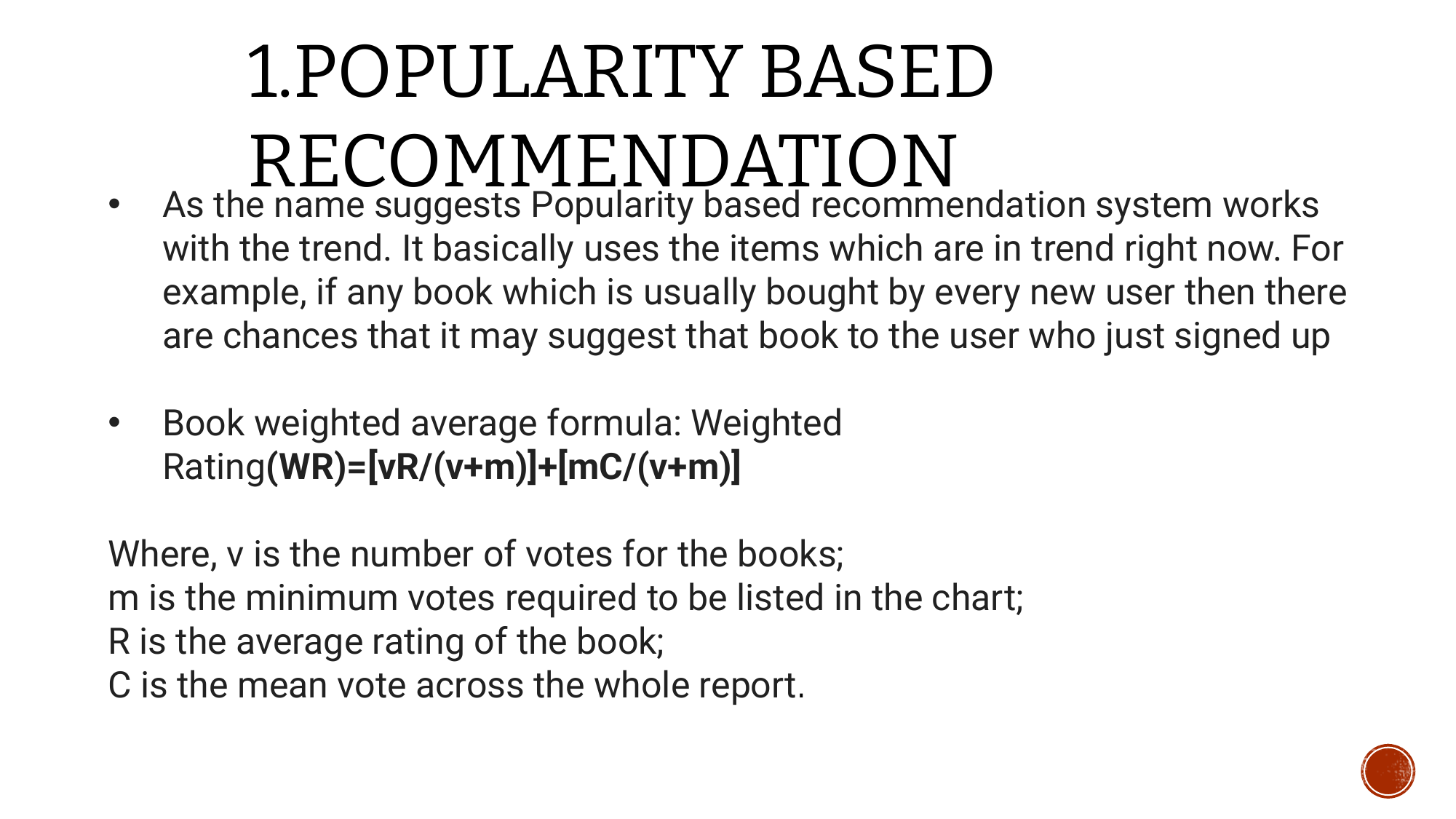

1.Popularity based recommendation
As the name suggests Popularity based recommendation system works with the trend. It basically uses the items which are in trend right now. For example, if any book which is usually bought by every new user then there are chances that it may suggest that book to the user who just signed up

Book weighted average formula: Weighted Rating(WR)=[vR/(v+m)]+[mC/(v+m)]

Where, v is the number of votes for the books;
m is the minimum votes required to be listed in the chart;
R is the average rating of the book;
C is the mean vote across the whole report.